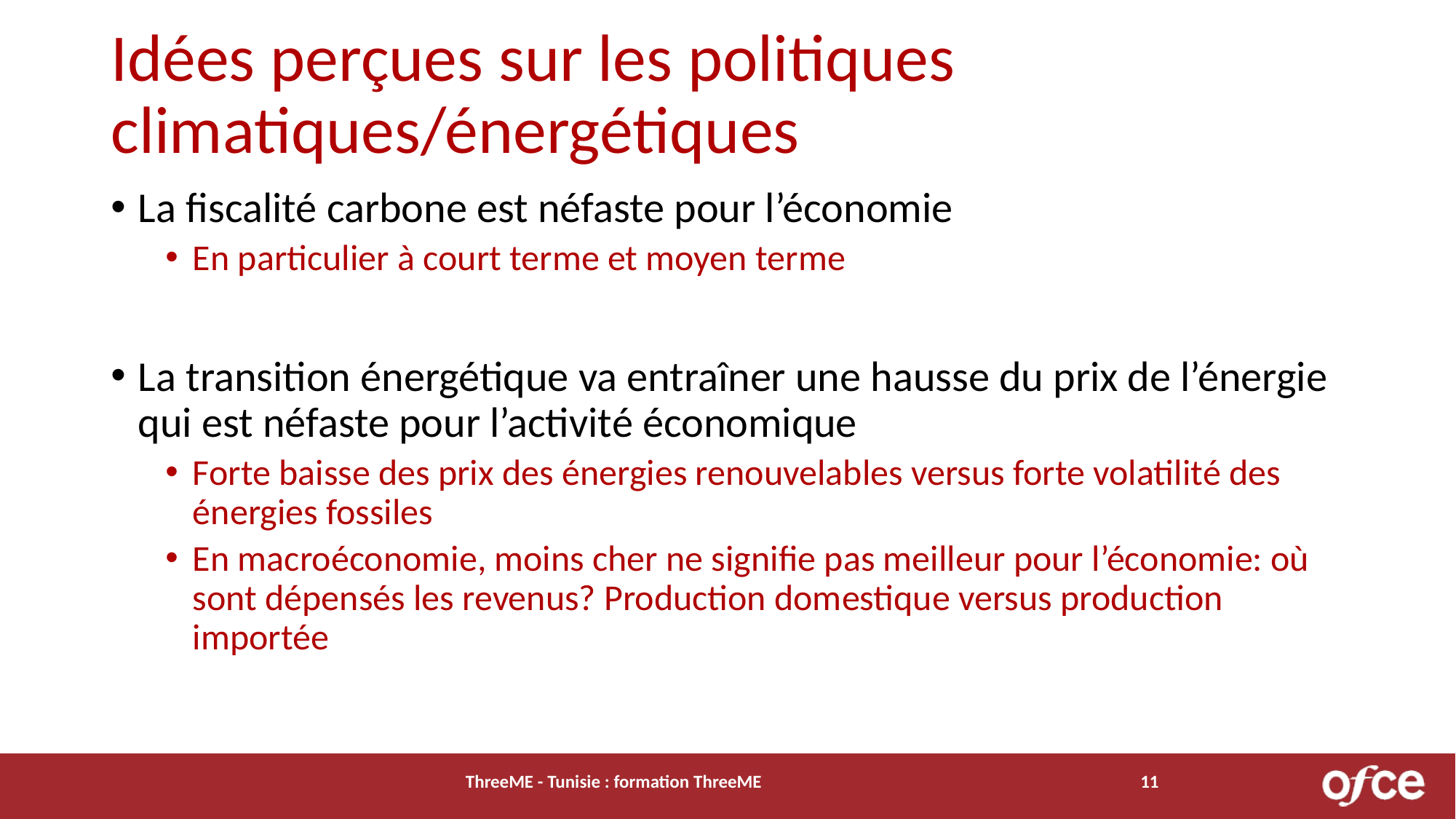

# Idées perçues sur les politiques climatiques/énergétiques
La fiscalité carbone est néfaste pour l’économie
En particulier à court terme et moyen terme

La transition énergétique va entraîner une hausse du prix de l’énergie  qui est néfaste pour l’activité économique
Forte baisse des prix des énergies renouvelables versus forte volatilité des énergies fossiles
En macroéconomie, moins cher ne signifie pas meilleur pour l’économie: où sont dépensés les revenus? Production domestique versus production importée
ThreeME - Tunisie : formation ThreeME
11